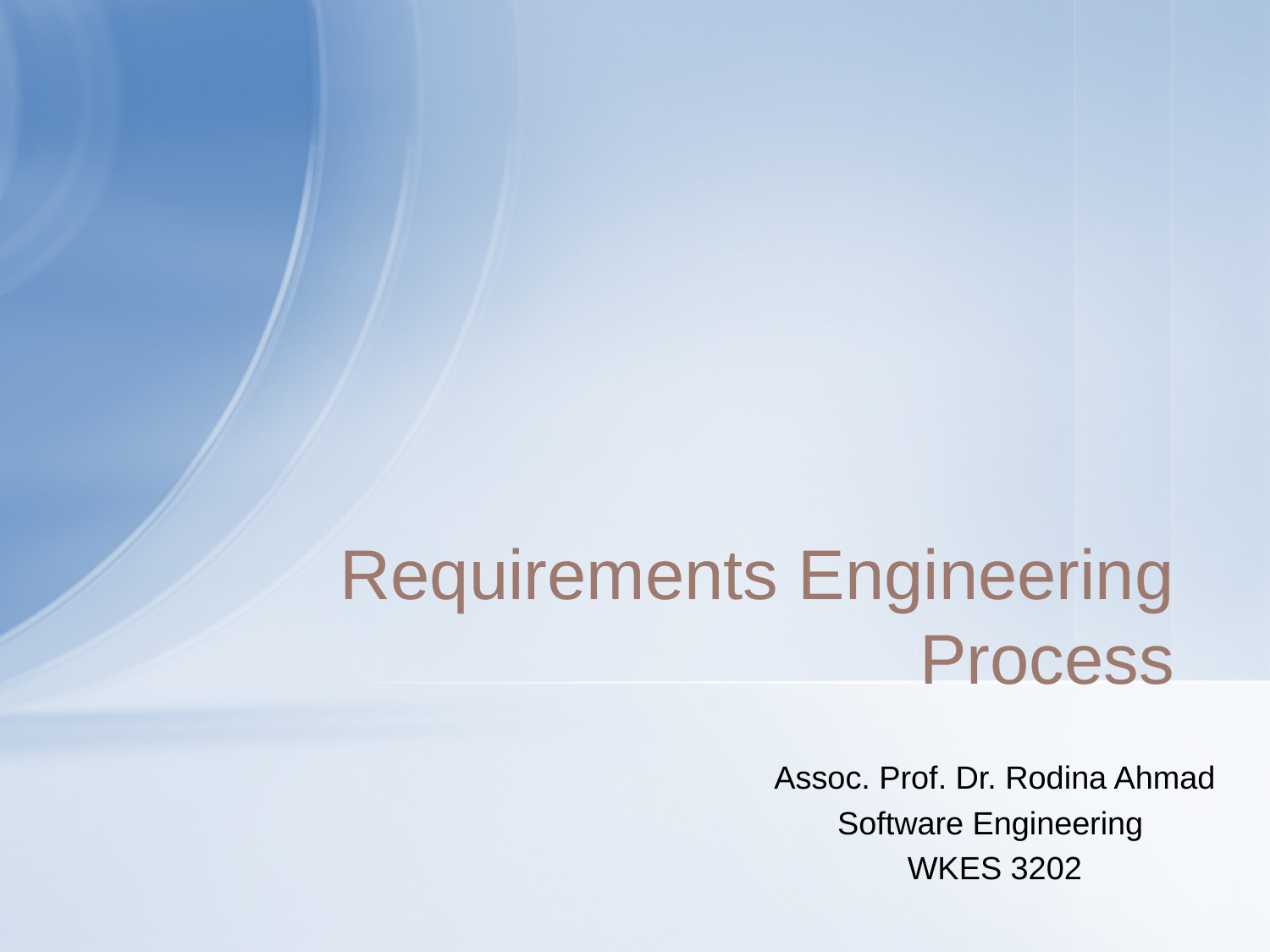

# Requirements Engineering  Process
Assoc. Prof. Dr. Rodina Ahmad
Software Engineering
WKES 3202